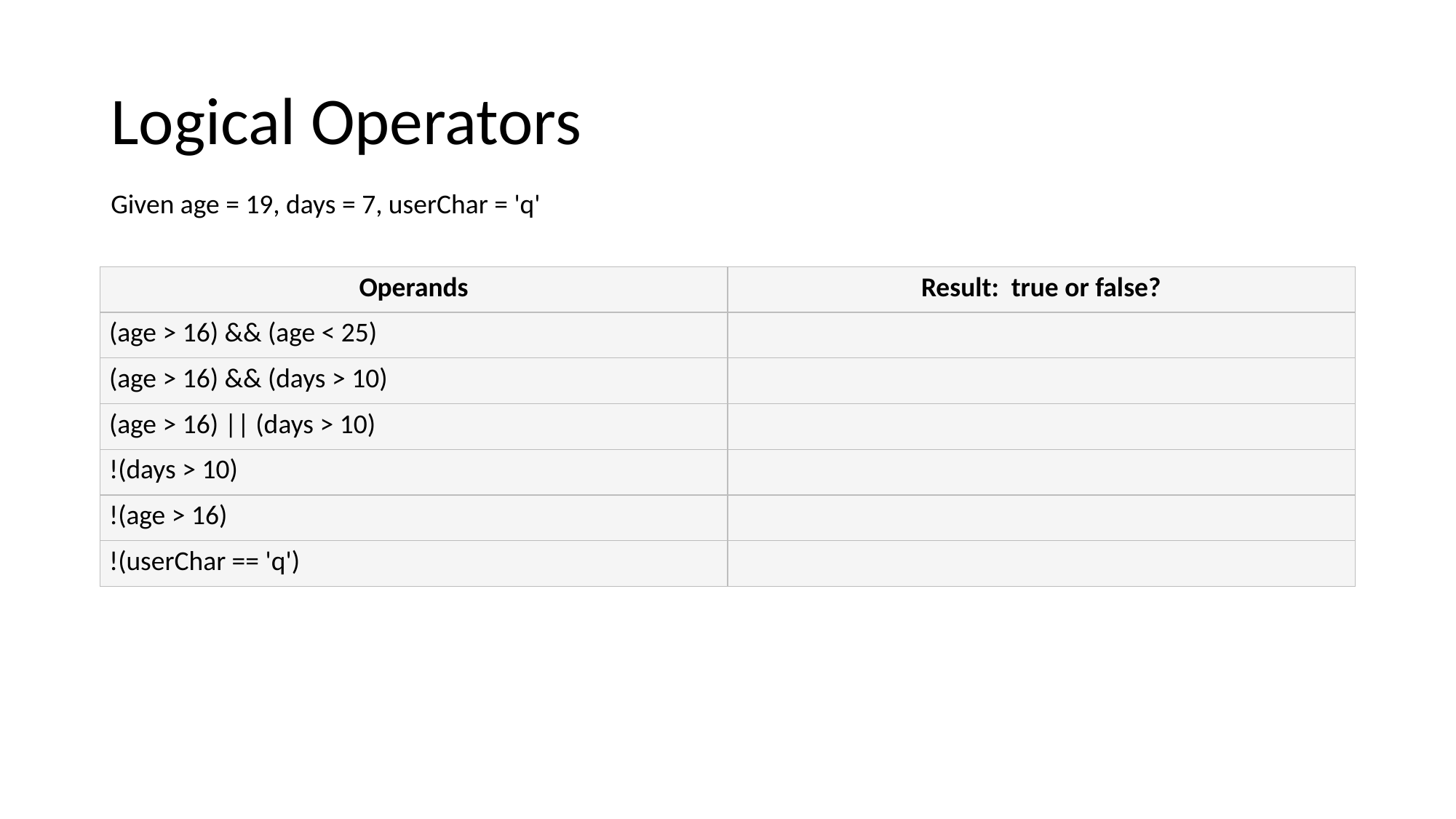

# Logical Operators
Given age = 19, days = 7, userChar = 'q'

| Operands | Result: true or false? |
| --- | --- |
| (age > 16) && (age < 25) |  |
| (age > 16) && (days > 10) |  |
| (age > 16) || (days > 10) |  |
| !(days > 10) |  |
| !(age > 16) |  |
| !(userChar == 'q') |  |